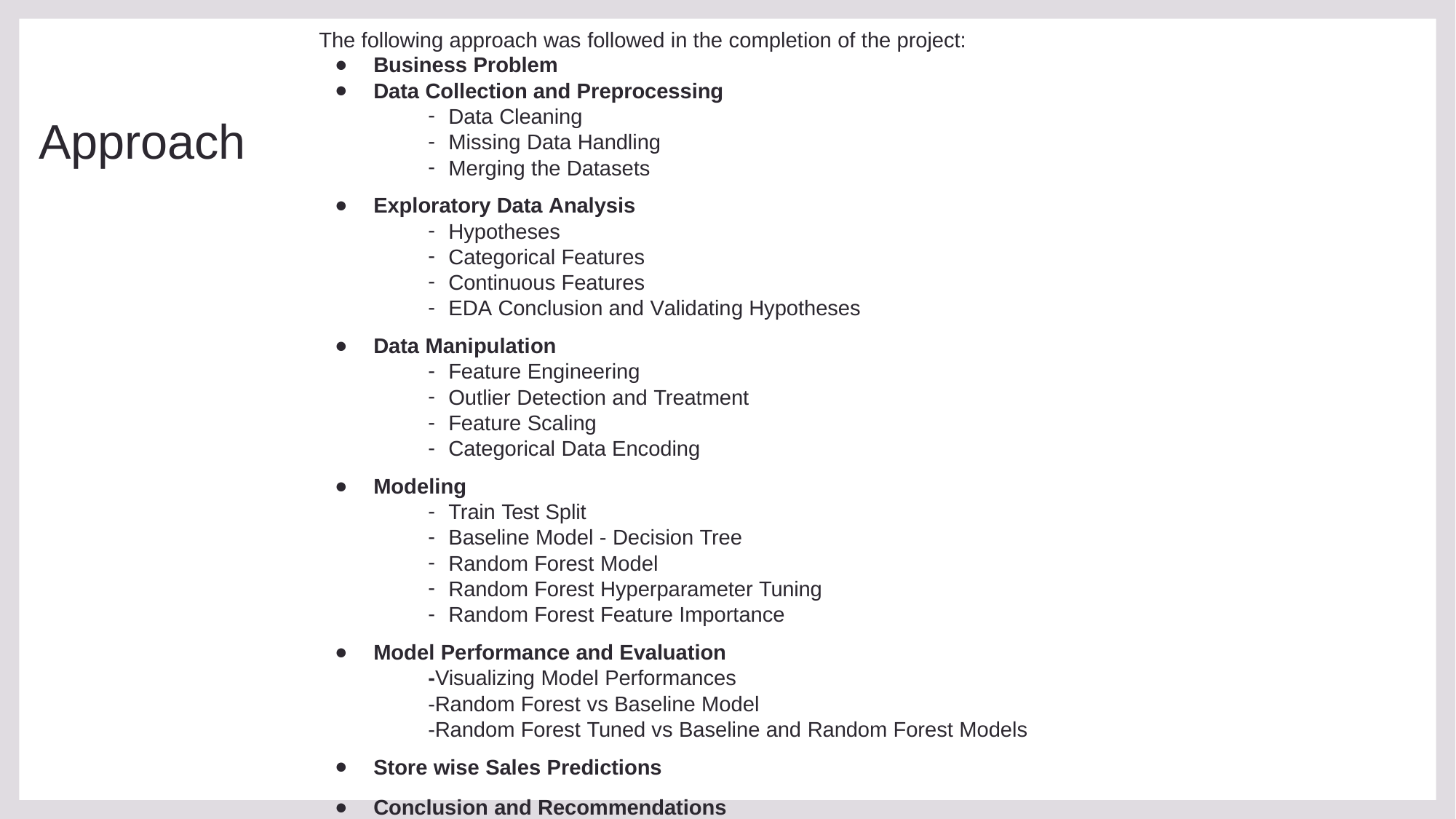

# Approach
The following approach was followed in the completion of the project:
Business Problem
Data Collection and Preprocessing
Data Cleaning
Missing Data Handling
Merging the Datasets
Exploratory Data Analysis
Hypotheses
Categorical Features
Continuous Features
EDA Conclusion and Validating Hypotheses
Data Manipulation
Feature Engineering
Outlier Detection and Treatment
Feature Scaling
Categorical Data Encoding
Modeling
Train Test Split
Baseline Model - Decision Tree
Random Forest Model
Random Forest Hyperparameter Tuning
Random Forest Feature Importance
Model Performance and Evaluation
-Visualizing Model Performances
-Random Forest vs Baseline Model
-Random Forest Tuned vs Baseline and Random Forest Models
Store wise Sales Predictions
Conclusion and Recommendations